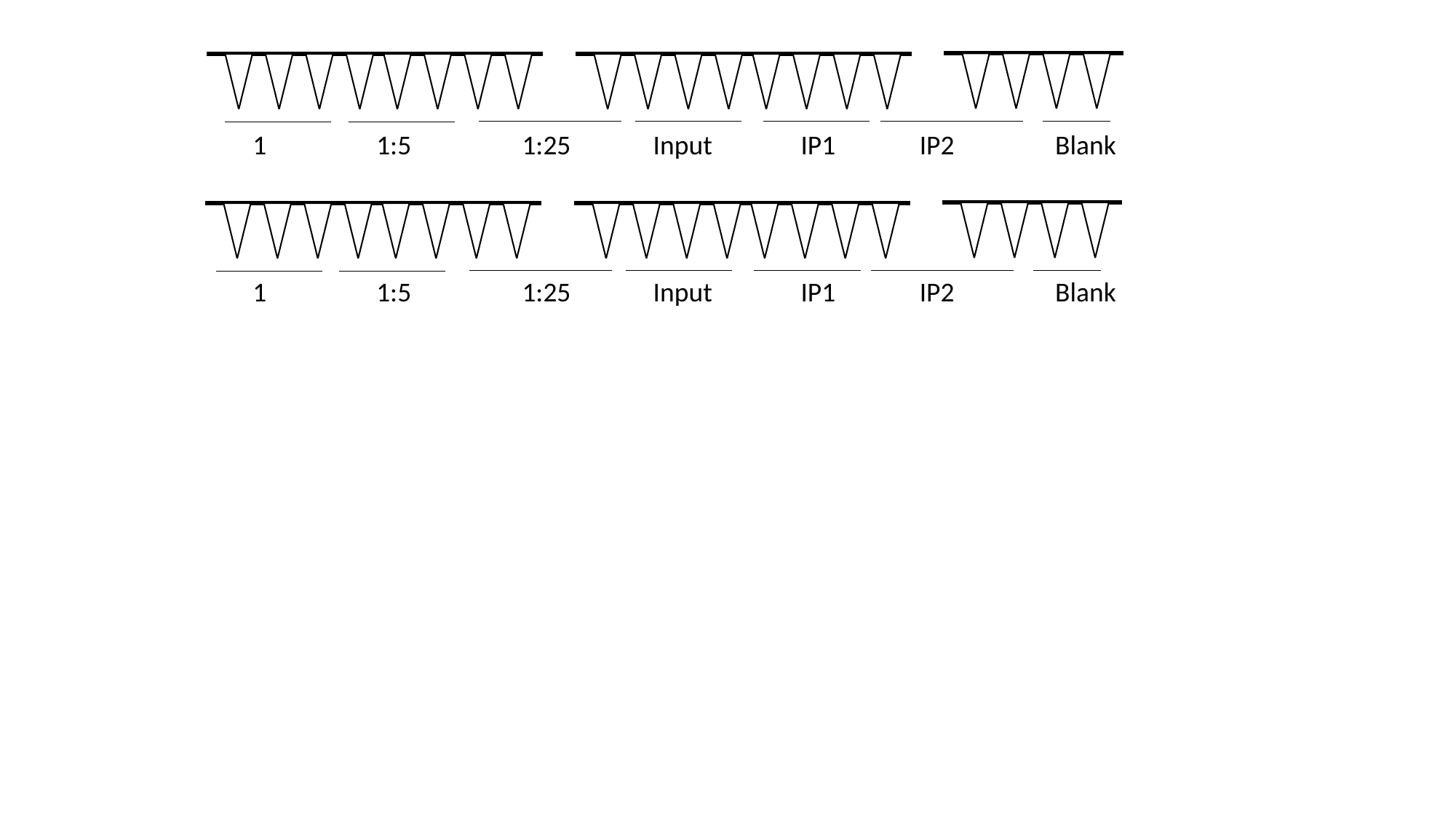

1
1:5
1:25
Input
IP1
IP2
Blank

1
1:5
1:25
Input
IP1
IP2
Blank